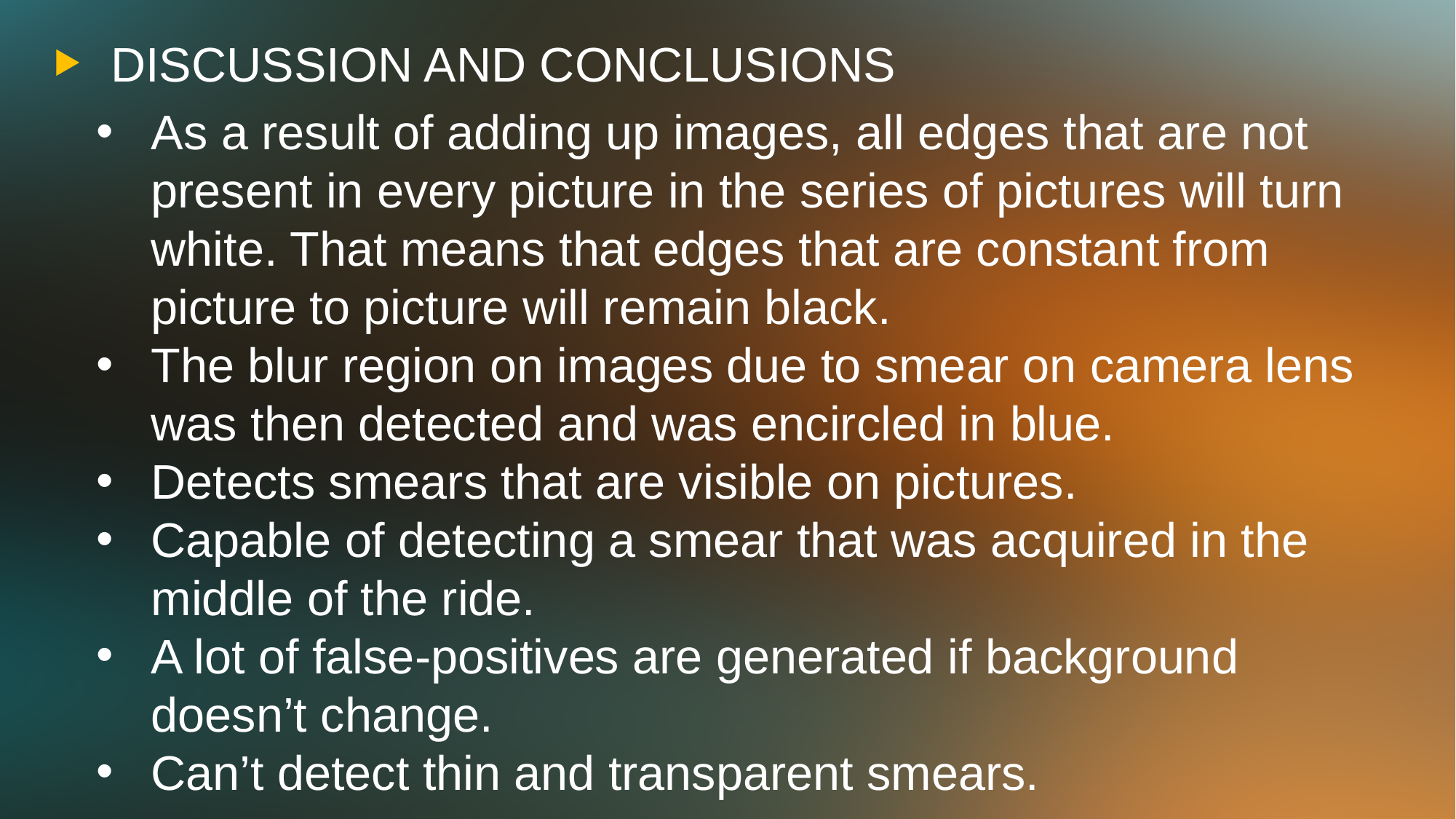

DISCUSSION AND CONCLUSIONS

As a result of adding up images, all edges that are not present in every picture in the series of pictures will turn white. That means that edges that are constant from picture to picture will remain black.
The blur region on images due to smear on camera lens was then detected and was encircled in blue.
Detects smears that are visible on pictures.
Capable of detecting a smear that was acquired in the middle of the ride.
A lot of false-positives are generated if background doesn’t change.
Can’t detect thin and transparent smears.